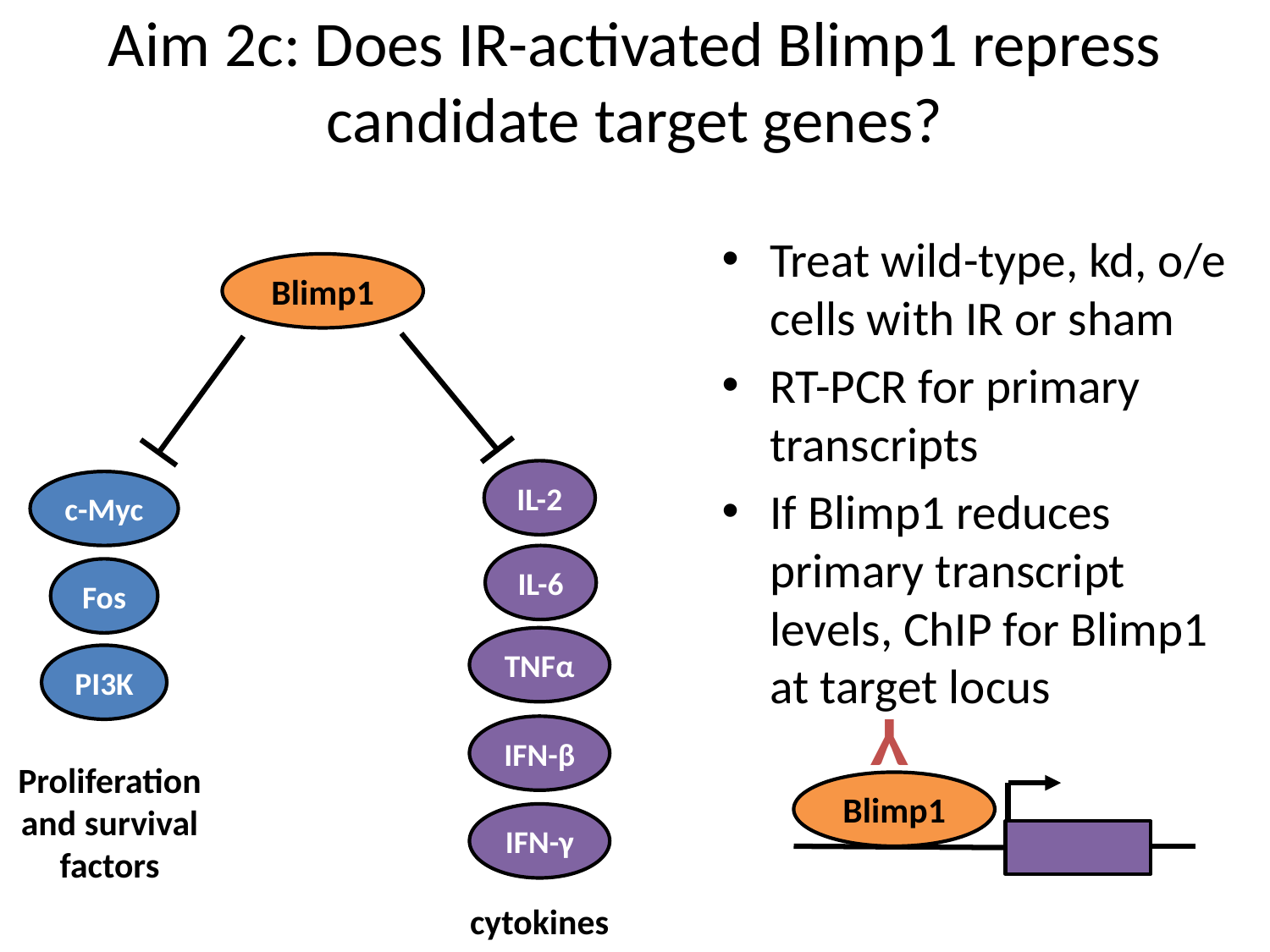

# Aim 2c: Does IR-activated Blimp1 repress candidate target genes?
Treat wild-type, kd, o/e cells with IR or sham
RT-PCR for primary transcripts
If Blimp1 reduces primary transcript levels, ChIP for Blimp1 at target locus
Blimp1
IL-2
c-Myc
IL-6
Fos
TNFα
PI3K
Y
IFN-β
Proliferation and survival factors
Blimp1

IFN-γ
cytokines